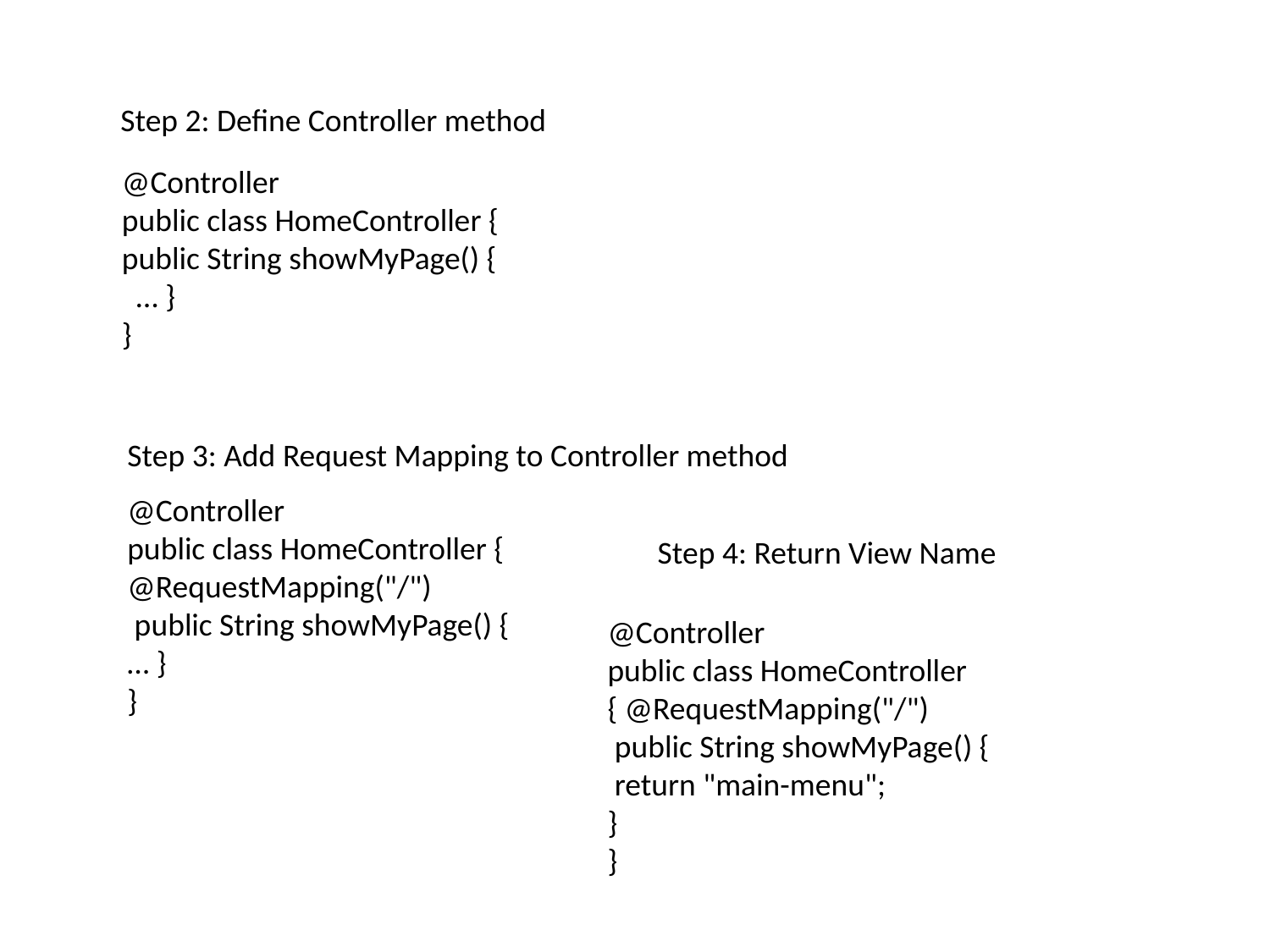

Step 2: Define Controller method
@Controller
public class HomeController {
public String showMyPage() {
  … }
}
Step 3: Add Request Mapping to Controller method
@Controller
public class HomeController {
@RequestMapping("/")
 public String showMyPage() {
… }
}
Step 4: Return View Name
@Controller
public class HomeController { @RequestMapping("/")
 public String showMyPage() {
 return "main-menu";
}
}